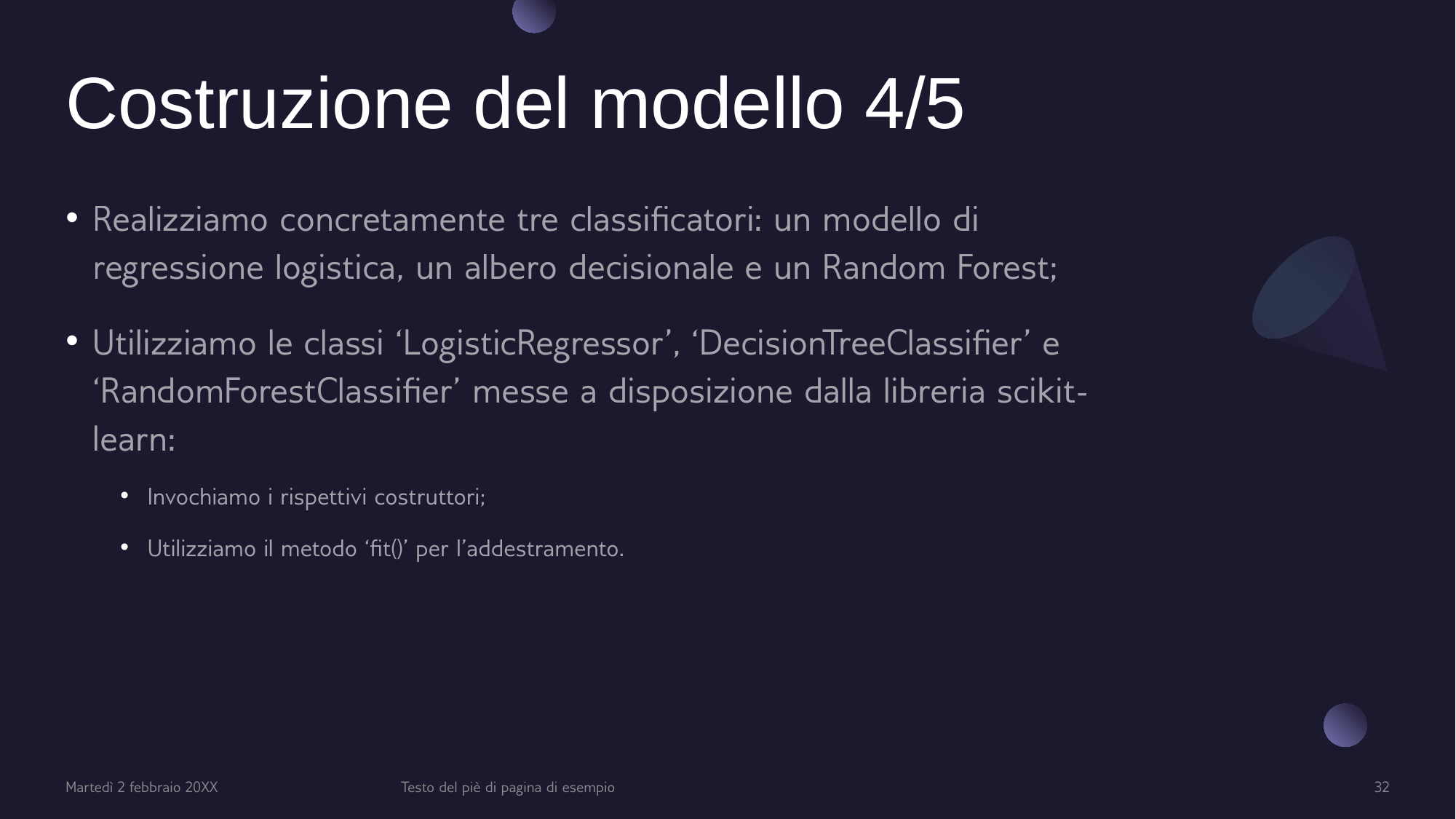

# Costruzione del modello 4/5
Realizziamo concretamente tre classificatori: un modello di regressione logistica, un albero decisionale e un Random Forest;
Utilizziamo le classi ‘LogisticRegressor’, ‘DecisionTreeClassifier’ e ‘RandomForestClassifier’ messe a disposizione dalla libreria scikit-learn:
Invochiamo i rispettivi costruttori;
Utilizziamo il metodo ‘fit()’ per l’addestramento.

Martedì 2 febbraio 20XX
Testo del piè di pagina di esempio
32